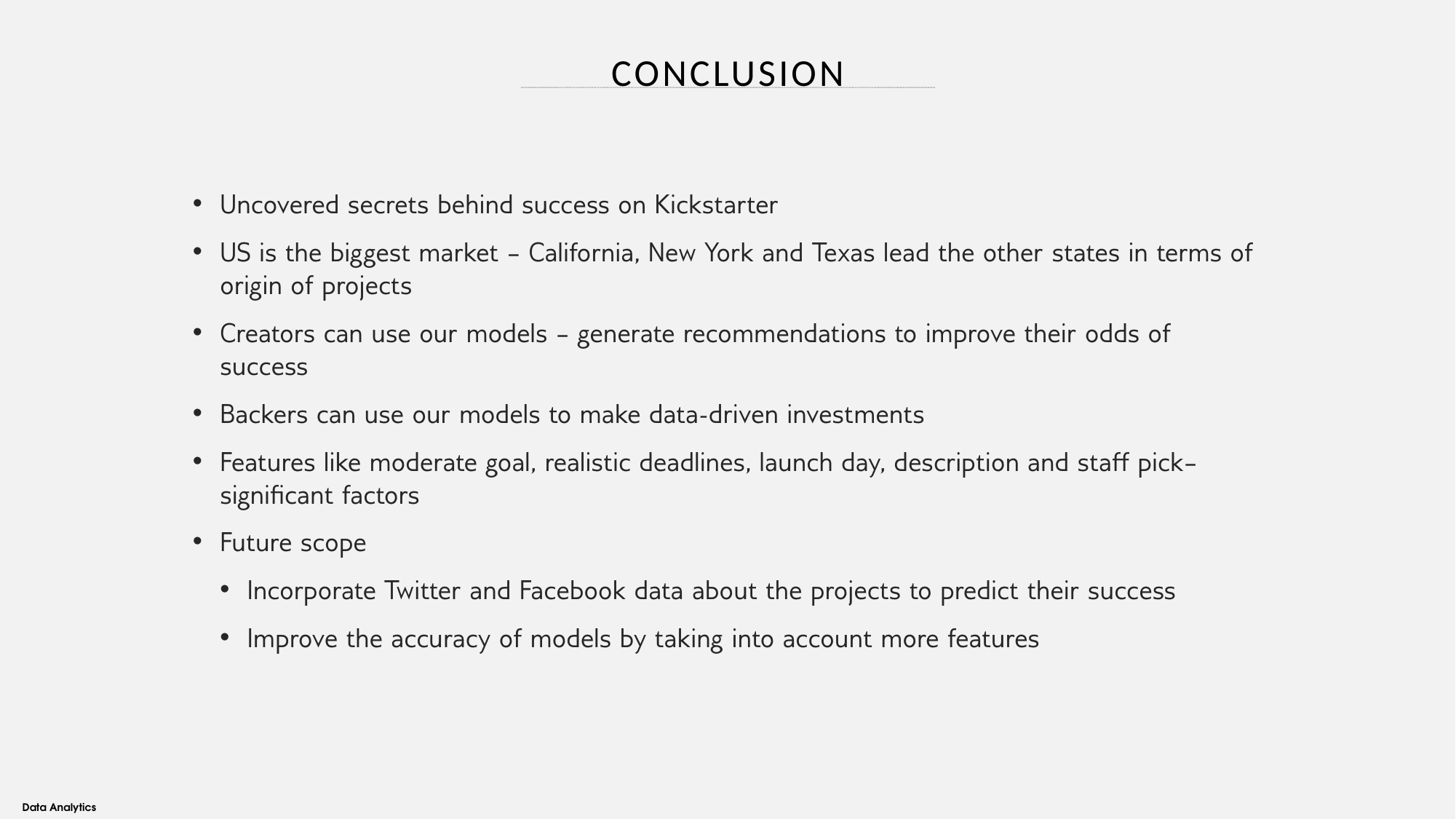

# conclusion
Uncovered secrets behind success on Kickstarter
US is the biggest market – California, New York and Texas lead the other states in terms of origin of projects
Creators can use our models – generate recommendations to improve their odds of success
Backers can use our models to make data-driven investments
Features like moderate goal, realistic deadlines, launch day, description and staff pick– significant factors
Future scope
Incorporate Twitter and Facebook data about the projects to predict their success
Improve the accuracy of models by taking into account more features

Data Analytics